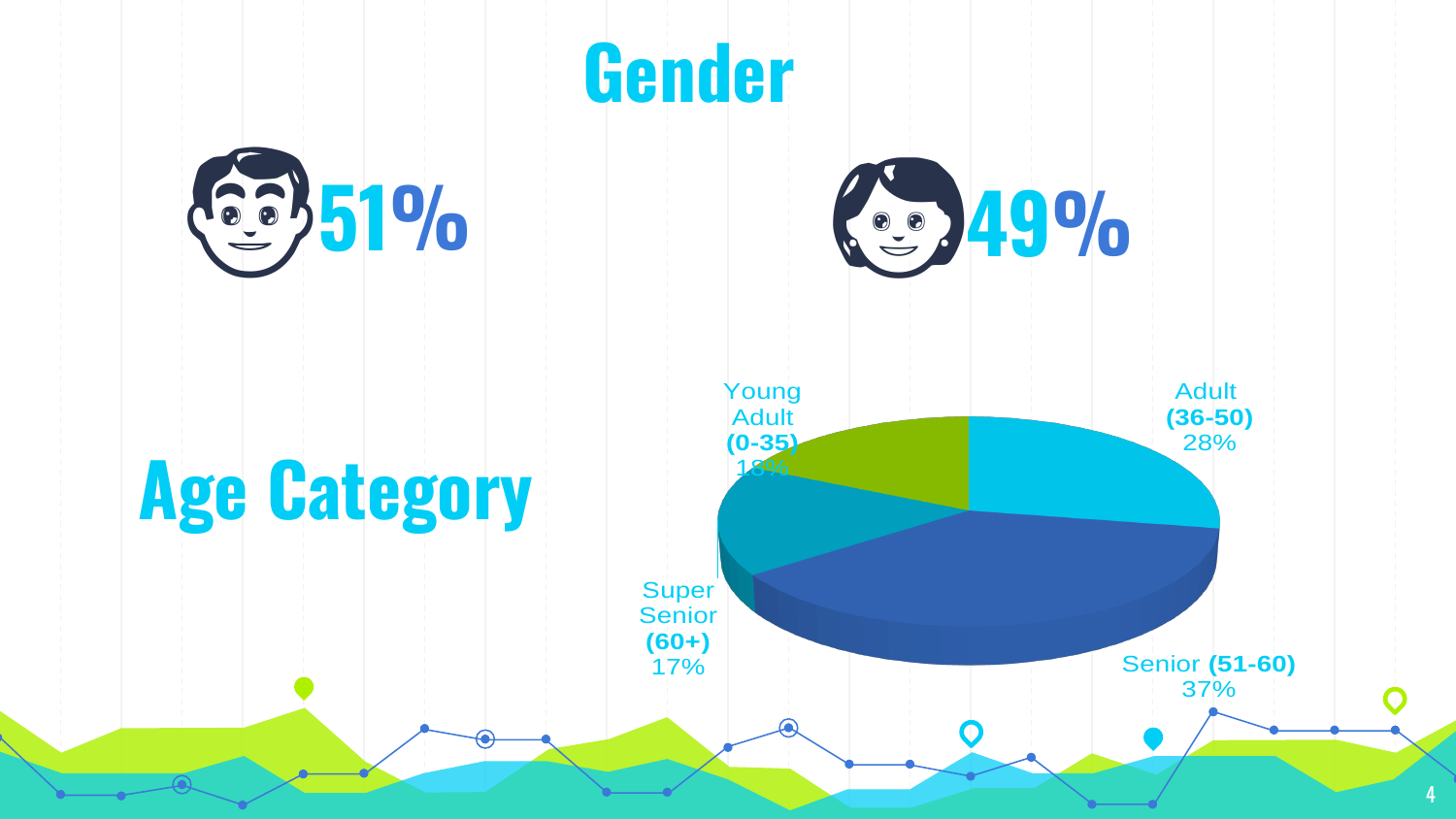

Gender
👩49%
👨51%

[unsupported chart]

Age Category
4